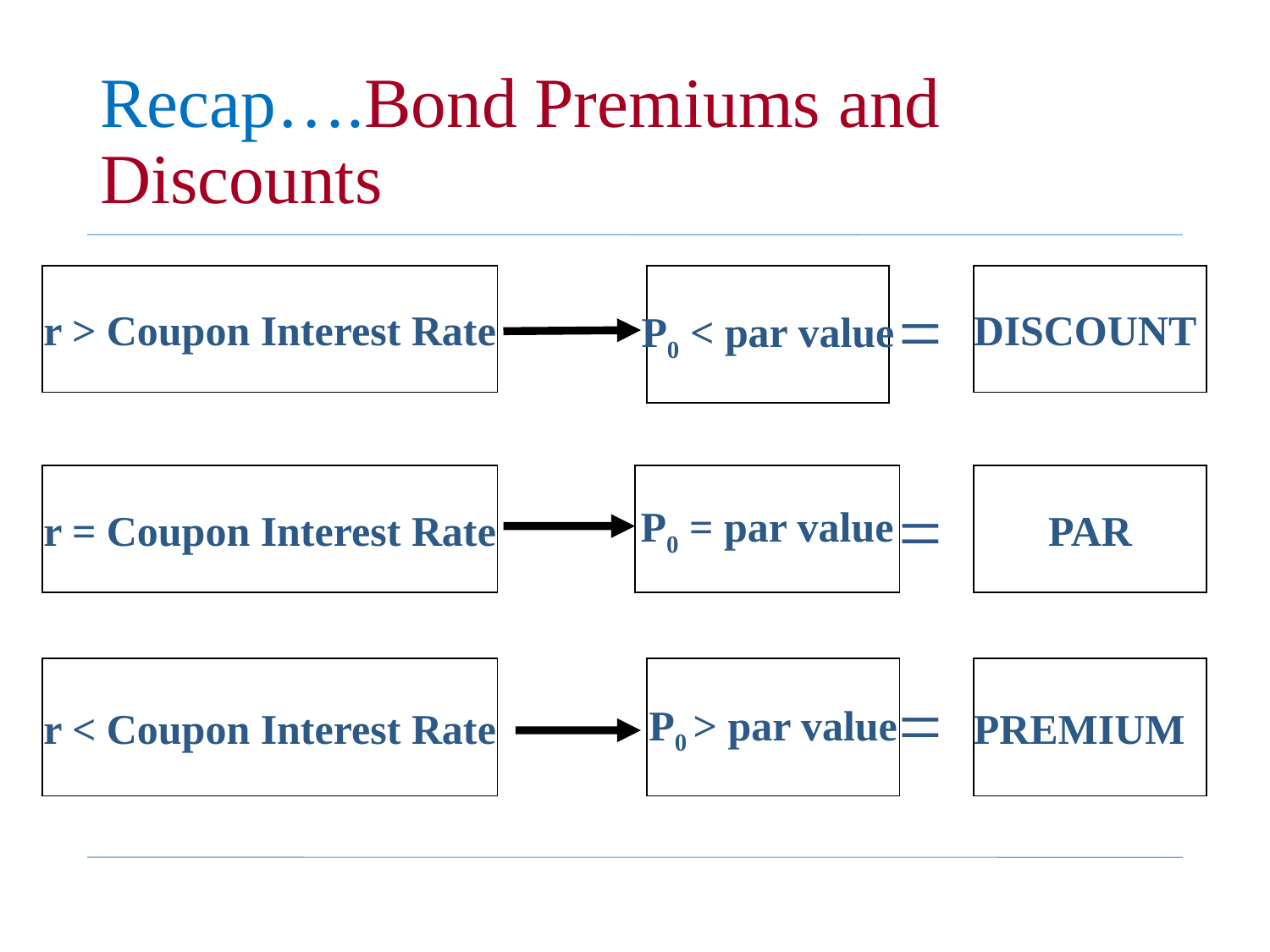

# Recap….Bond Premiums and Discounts
r > Coupon Interest Rate
P0 < par value
DISCOUNT
=

r = Coupon Interest Rate
P0 = par value
PAR
=

r < Coupon Interest Rate
P0 > par value
PREMIUM
=